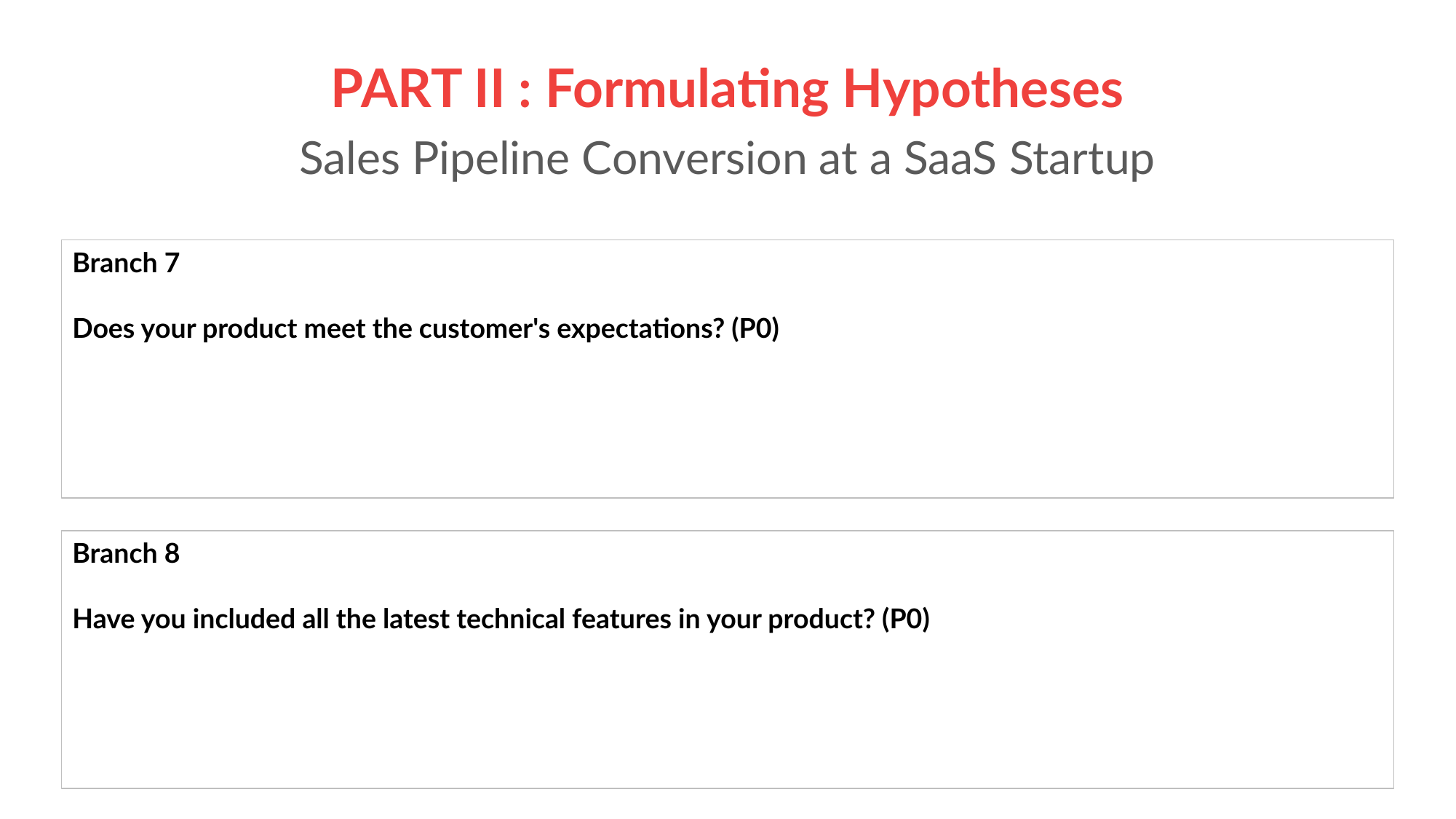

# PART II : Formulating Hypotheses Sales Pipeline Conversion at a SaaS Startup
Branch 7

Does your product meet the customer's expectations? (P0)
Branch 8

Have you included all the latest technical features in your product? (P0)